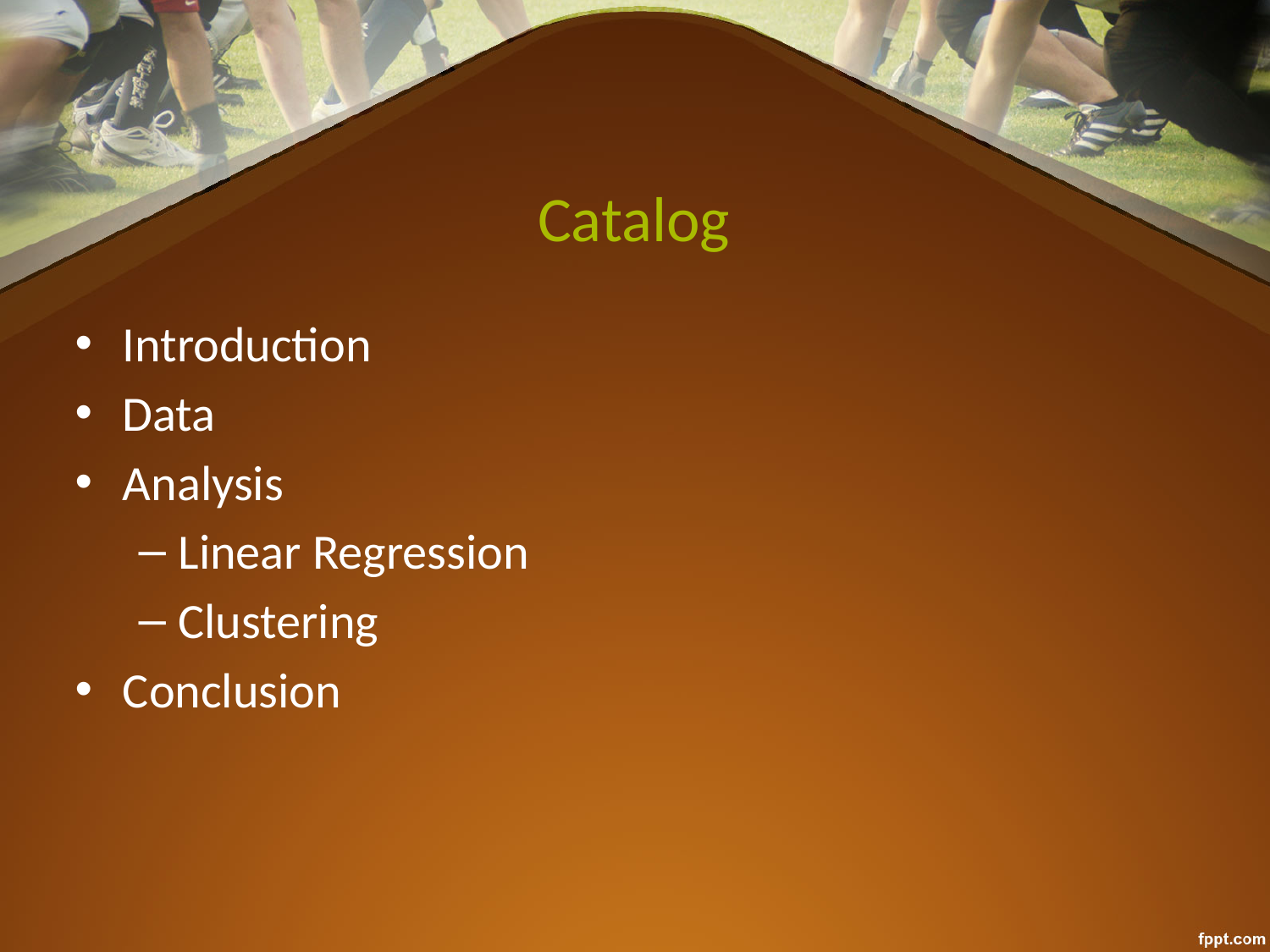

# Catalog
Introduction
Data
Analysis
Linear Regression
Clustering
Conclusion